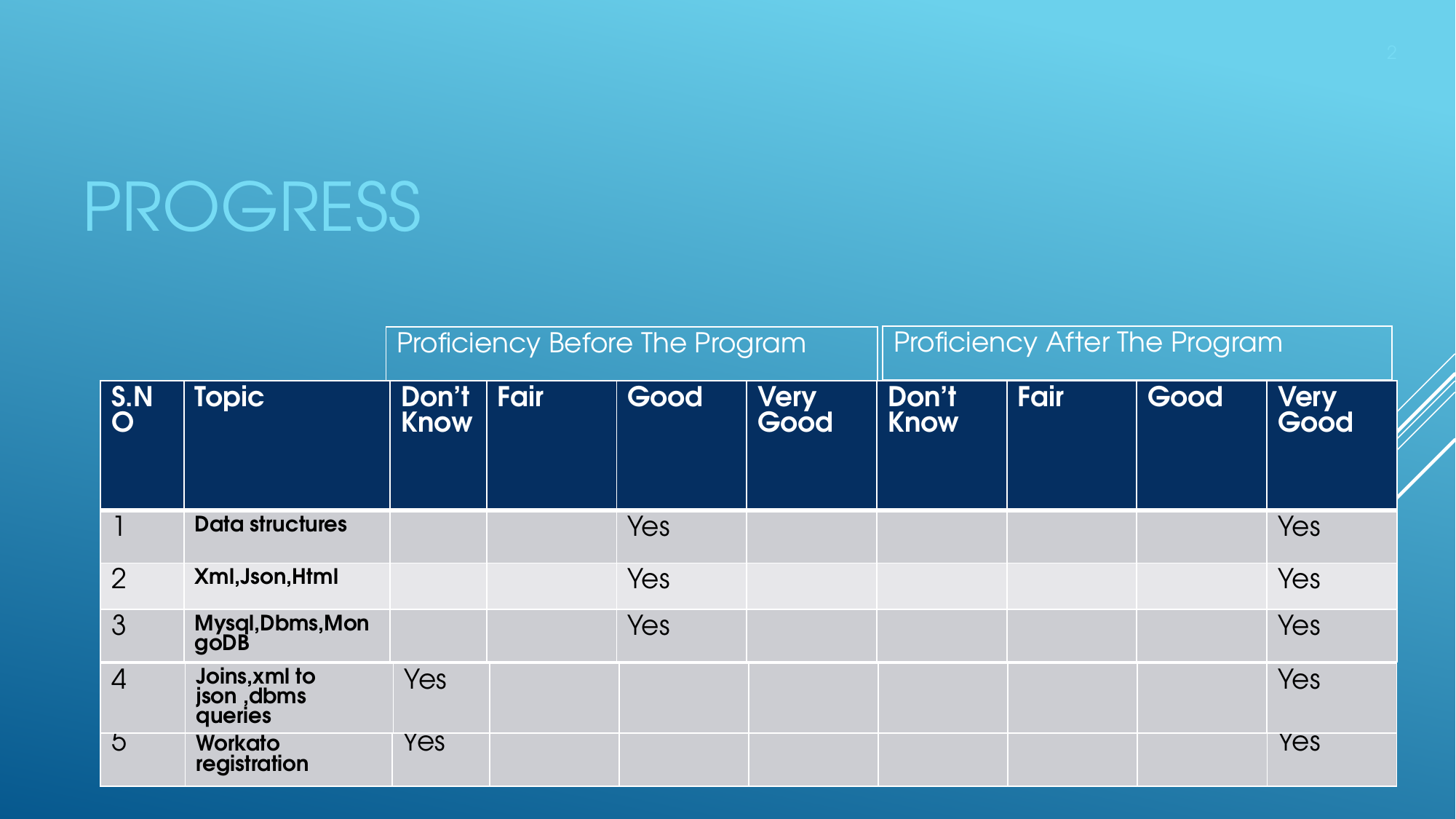

2
PROGRESS
| Proficiency After The Program |
| --- |
| Proficiency Before The Program |
| --- |
| S.NO | Topic | Don’t Know | Fair | Good | Very Good | Don’t Know | Fair | Good | Very Good |
| --- | --- | --- | --- | --- | --- | --- | --- | --- | --- |
| 1 | Data structures |  |  | Yes |  |  |  |  | Yes |
| 2 | Xml,Json,Html |  |  | Yes |  |  |  |  | Yes |
| 3 | Mysql,Dbms,MongoDB |  |  | Yes |  |  |  |  | Yes |
| 4 | Joins,xml to json ,dbms queries | Yes |  |  |  |  |  |  | Yes |
| --- | --- | --- | --- | --- | --- | --- | --- | --- | --- |
2
| 5 | Workato registration | Yes |  |  |  |  |  |  | Yes |
| --- | --- | --- | --- | --- | --- | --- | --- | --- | --- |